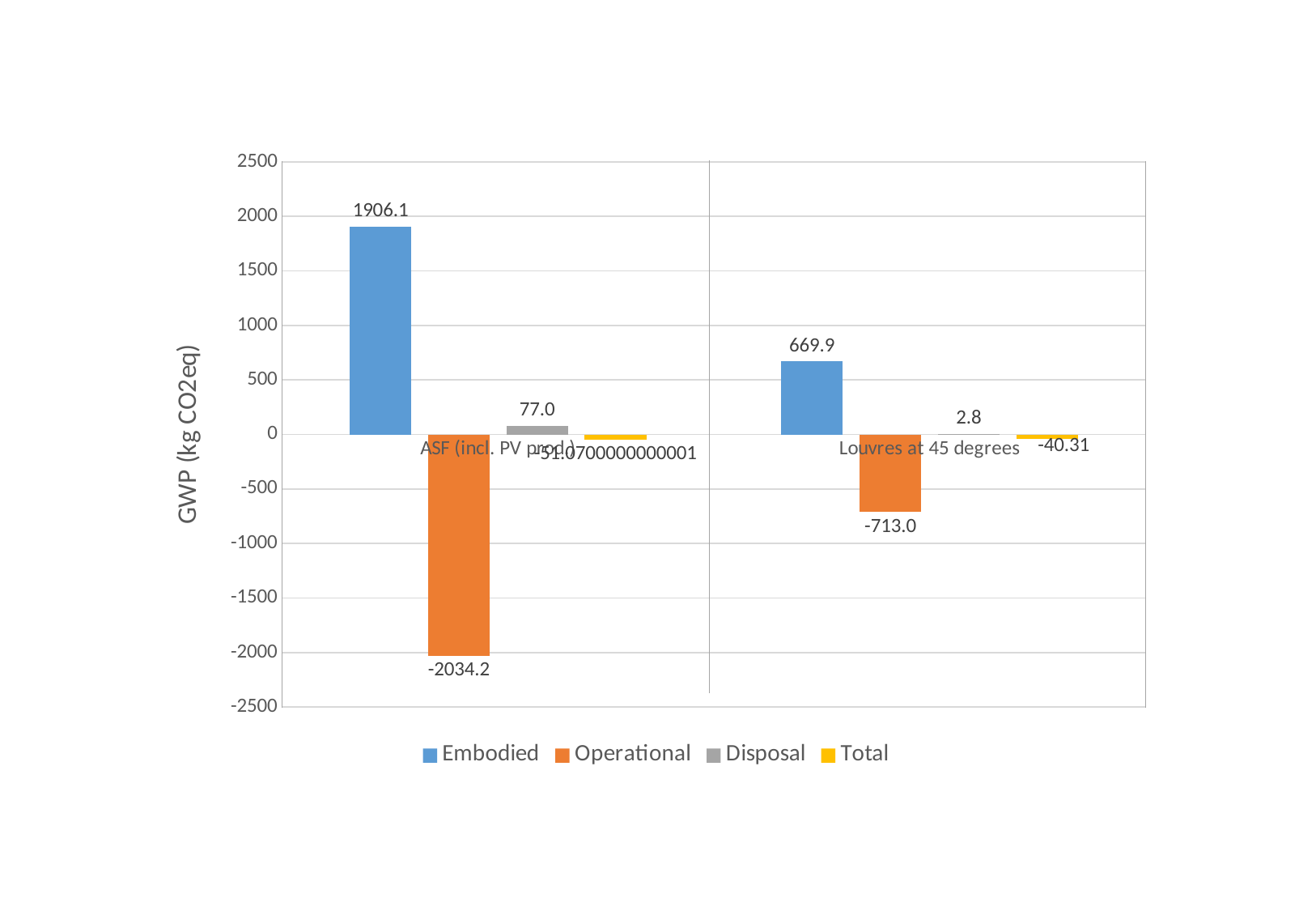

### Chart

| Category | Embodied | Operational | Disposal | Total |
|---|---|---|---|---|
| ASF (incl. PV prod.) | 1906.1 | -2034.2 | 77.03 | -51.07000000000014 |
| Louvres at 45 degrees | 669.9 | -713.0 | 2.79 | -40.31000000000002 |